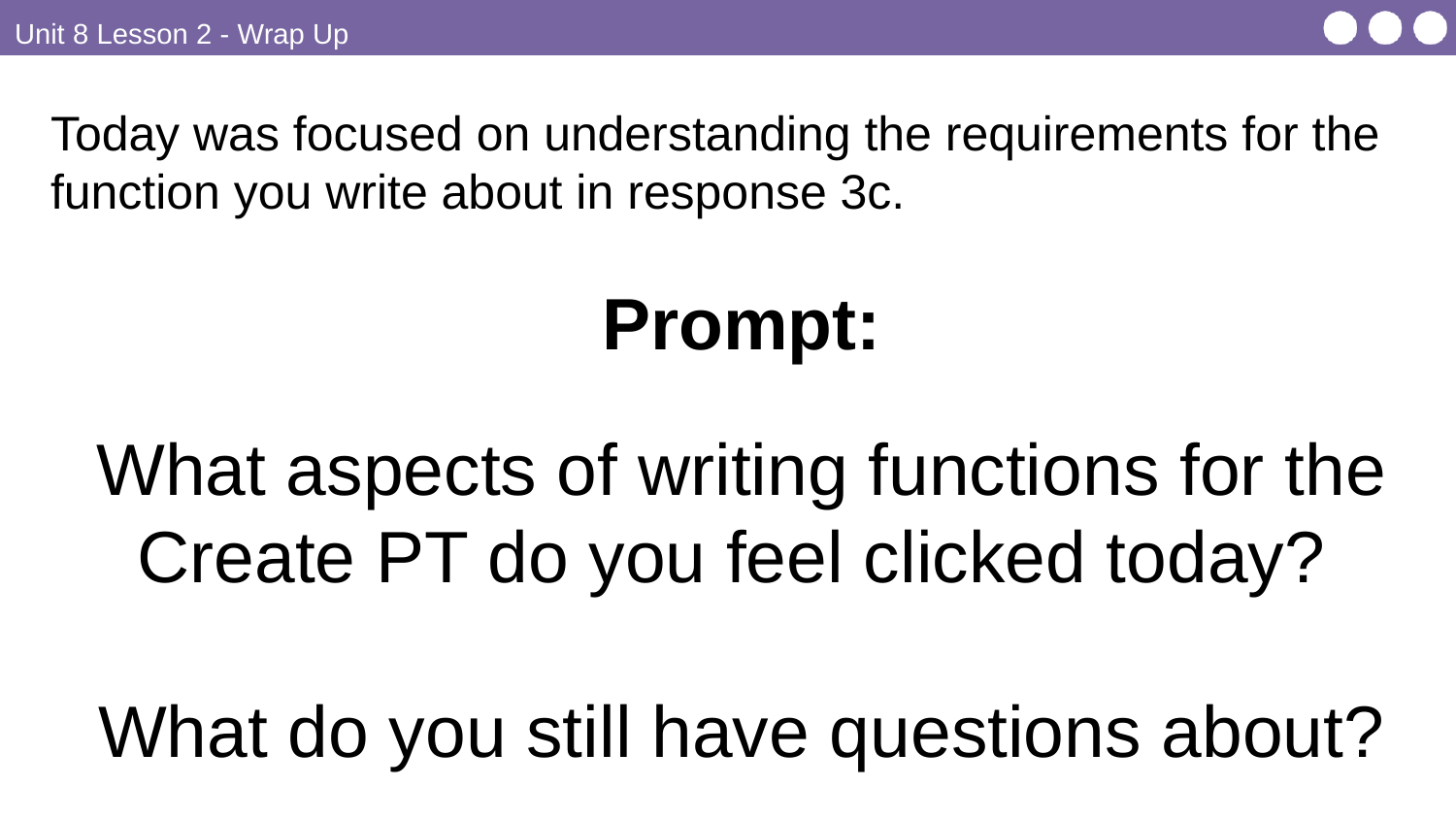

Unit 8 Lesson 2 - Wrap Up
Today was focused on understanding the requirements for the function you write about in response 3c.

Prompt:

What aspects of writing functions for the Create PT do you feel clicked today?

What do you still have questions about?